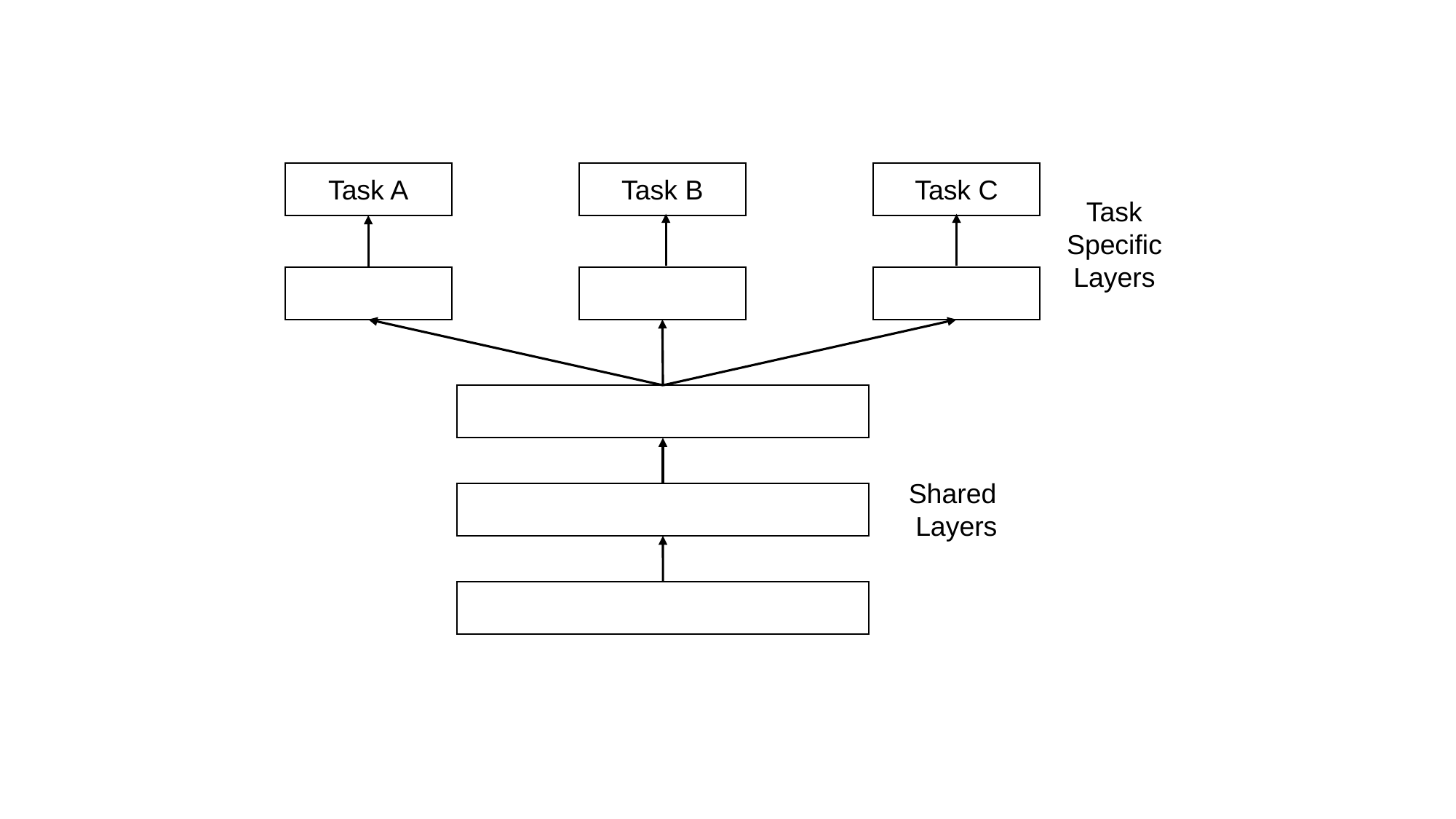

Task A
Task B
Task C
Task
Specific
Layers

Shared
Layers